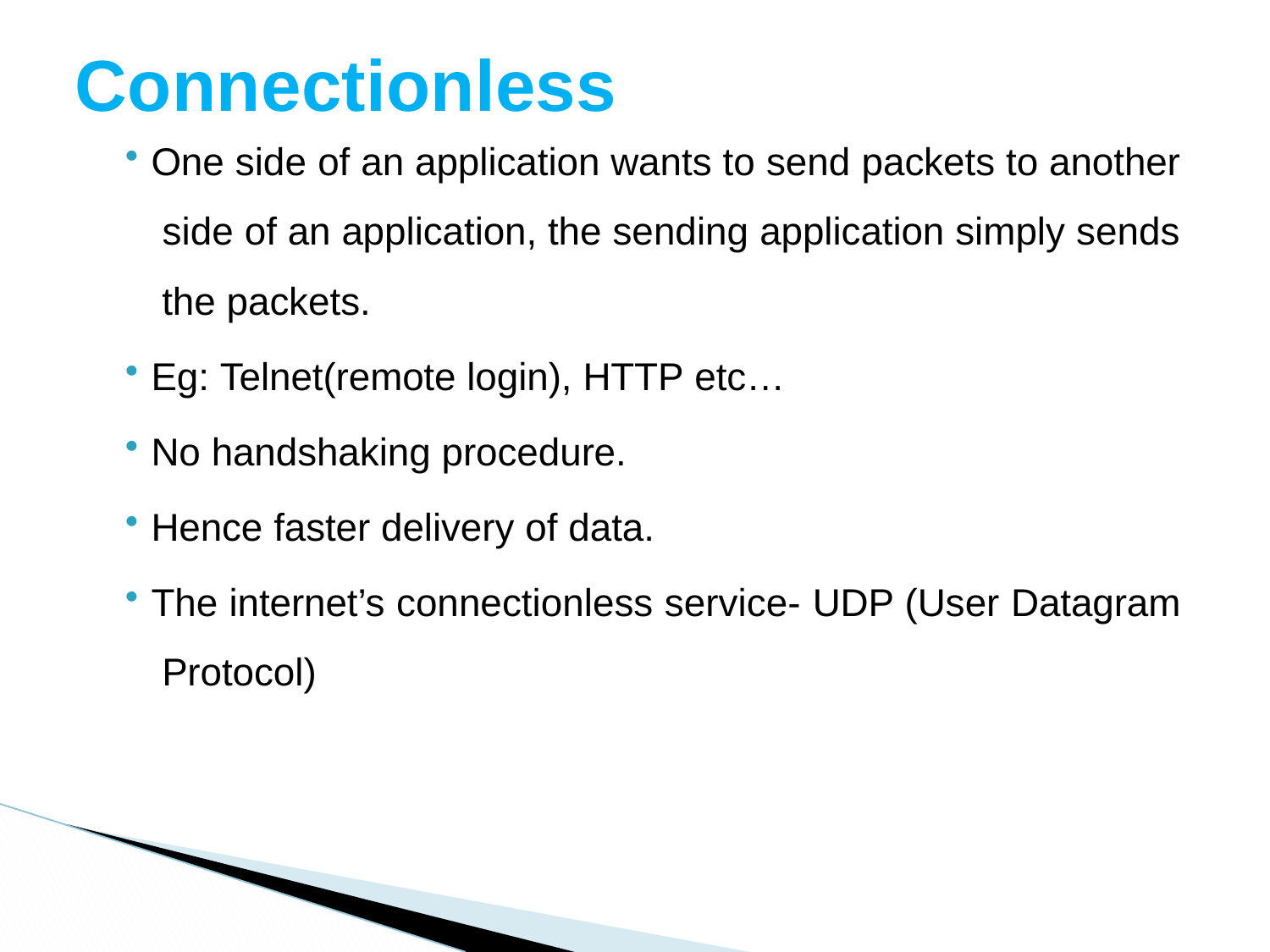

# Connectionless
One side of an application wants to send packets to another  side of an application, the sending application simply sends  the packets.
Eg: Telnet(remote login), HTTP etc…
No handshaking procedure.
Hence faster delivery of data.
The internet’s connectionless service- UDP (User Datagram  Protocol)